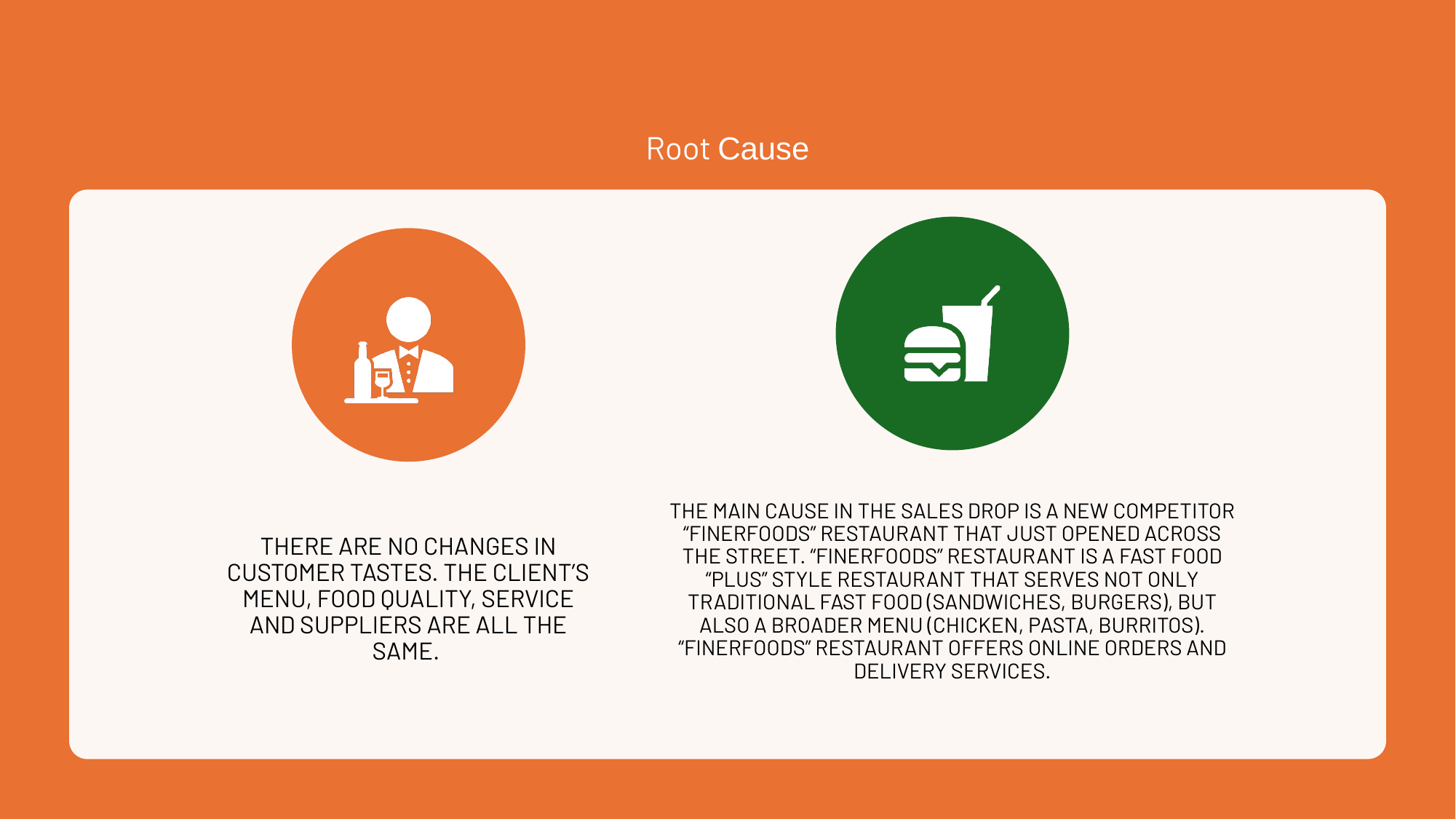

# Root Cause

There are no changes in customer tastes. The client’s menu, food quality, service and suppliers are all the same.
The main cause in the sales drop is a new competitor “FinerFoods” Restaurant that just opened across the street. “FinerFoods” Restaurant is a fast food “plus” style restaurant that serves not only traditional fast food (sandwiches, burgers), but also a broader menu (chicken, pasta, burritos). “FinerFoods” Restaurant offers online orders and delivery services.